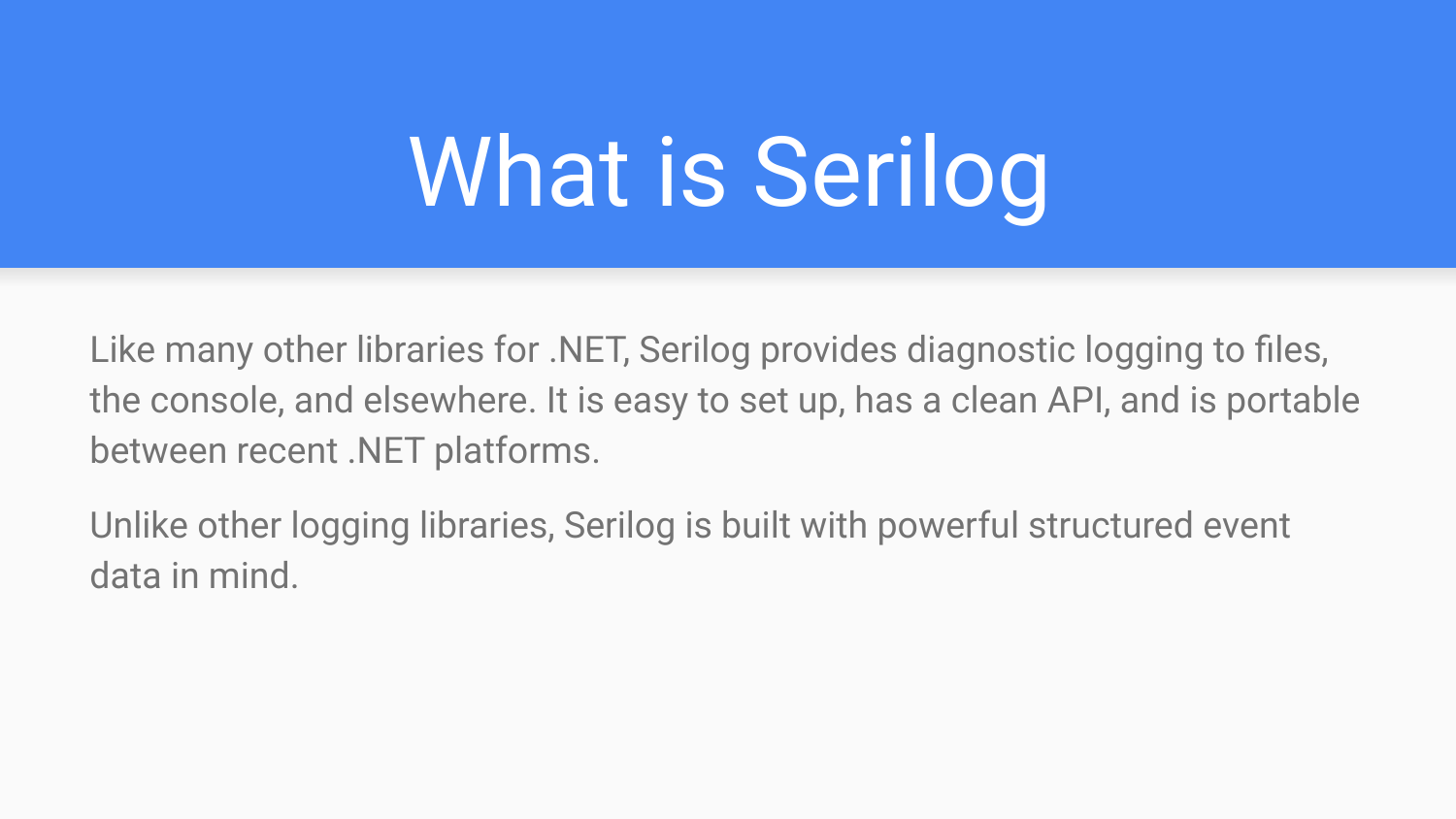

# What is Serilog
Like many other libraries for .NET, Serilog provides diagnostic logging to files, the console, and elsewhere. It is easy to set up, has a clean API, and is portable between recent .NET platforms.
Unlike other logging libraries, Serilog is built with powerful structured event data in mind.